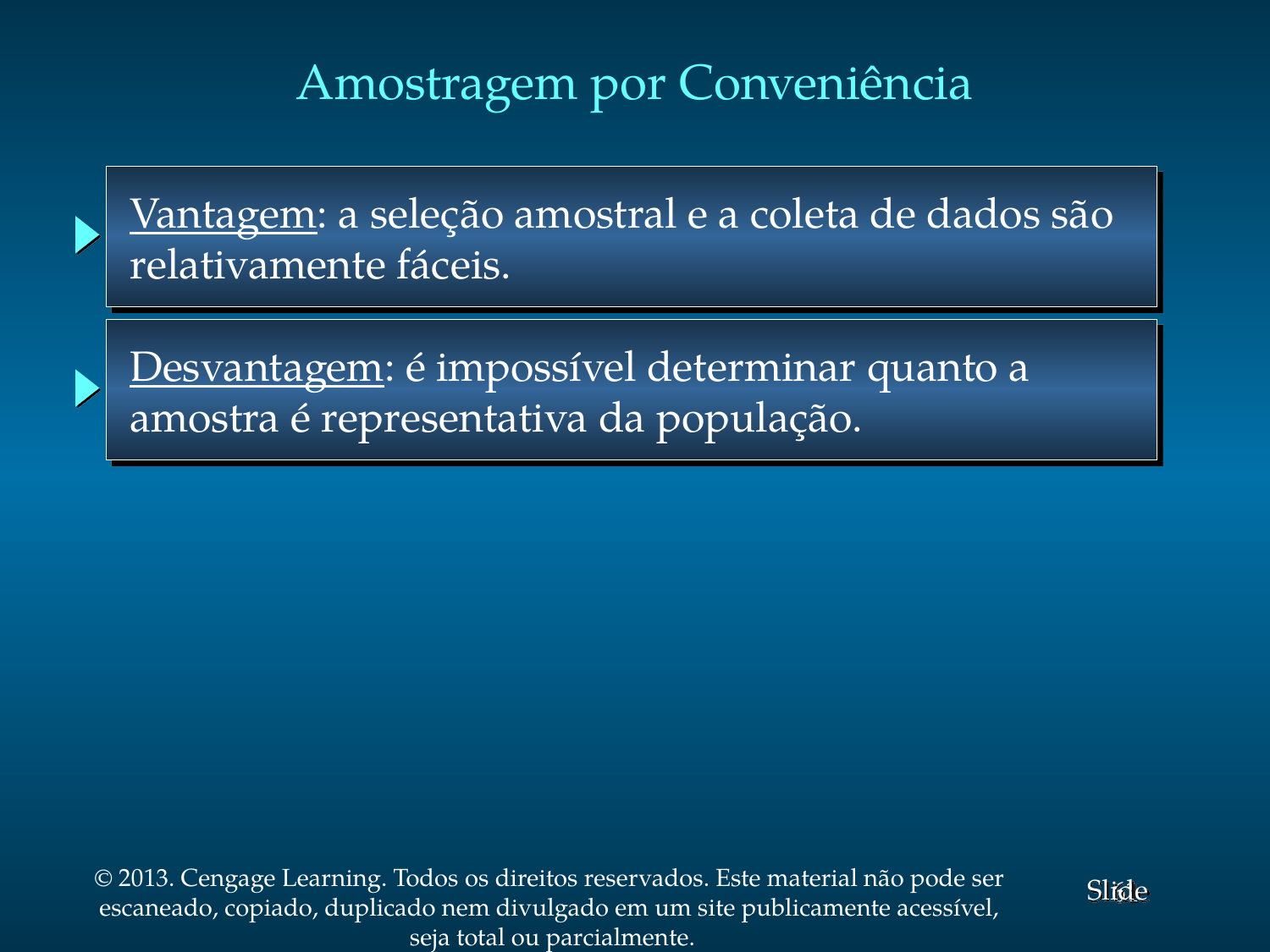

Amostragem por Conveniência
 Vantagem: a seleção amostral e a coleta de dados são
 relativamente fáceis.

 Desvantagem: é impossível determinar quanto a
 amostra é representativa da população.